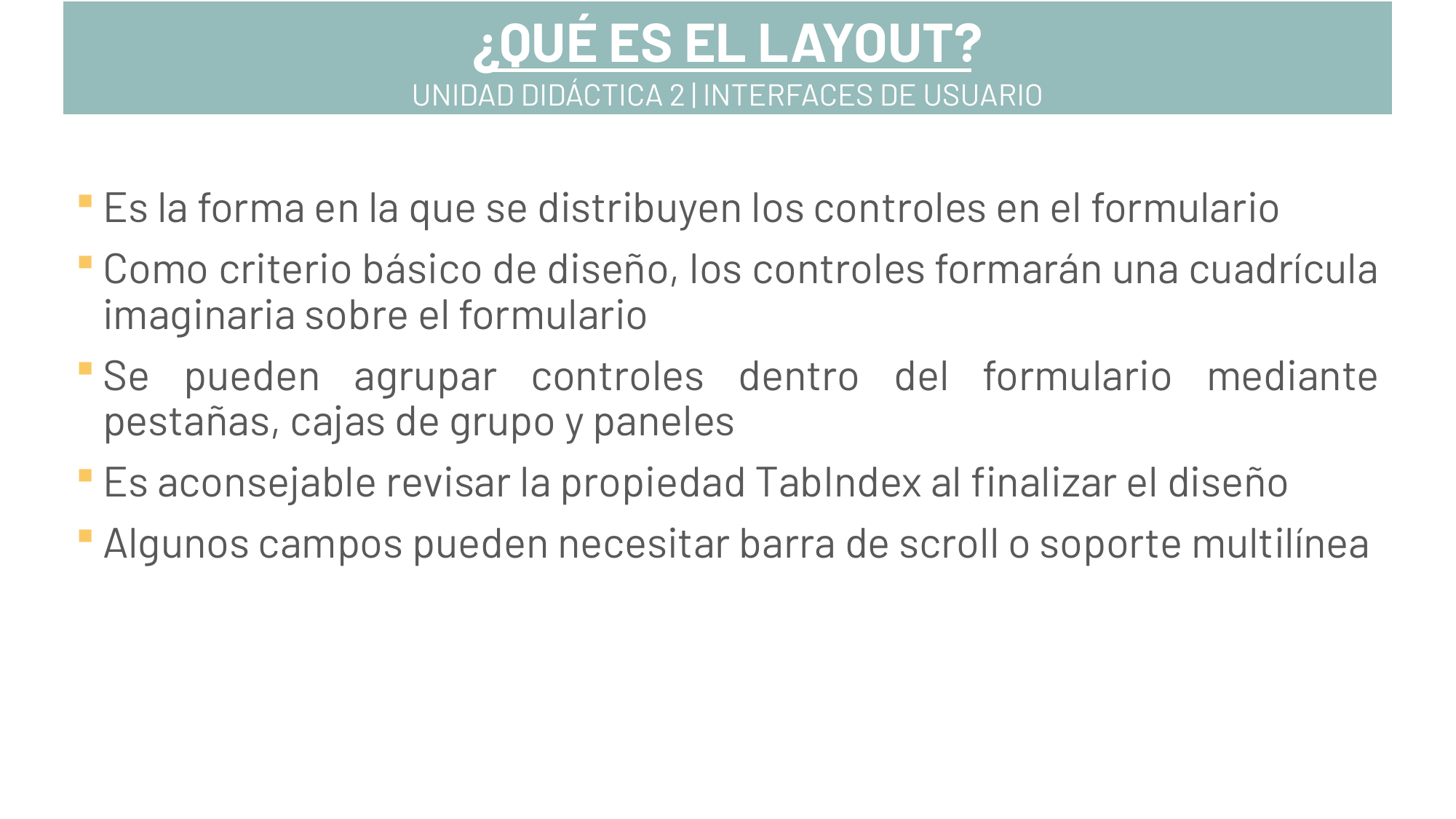

¿QUÉ ES EL LAYOUT?
UNIDAD DIDÁCTICA 2 | INTERFACES DE USUARIO
Es la forma en la que se distribuyen los controles en el formulario
Como criterio básico de diseño, los controles formarán una cuadrícula imaginaria sobre el formulario
Se pueden agrupar controles dentro del formulario mediante pestañas, cajas de grupo y paneles
Es aconsejable revisar la propiedad TabIndex al finalizar el diseño
Algunos campos pueden necesitar barra de scroll o soporte multilínea